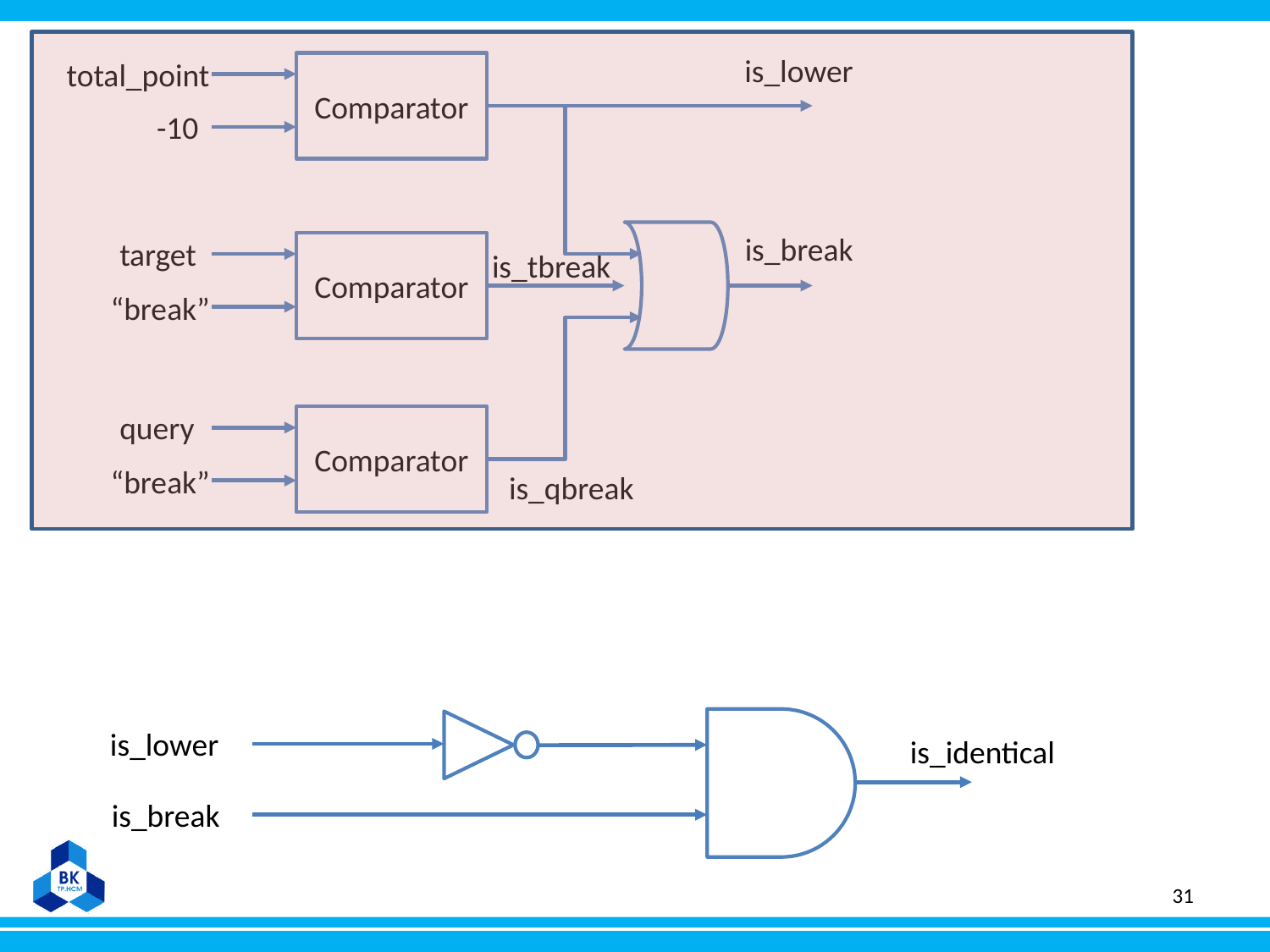

is_lower
total_point
Comparator
-10

is_break
target
Comparator
is_tbreak
“break”
query
Comparator
“break”
is_qbreak

is_lower
is_identical

is_break
31